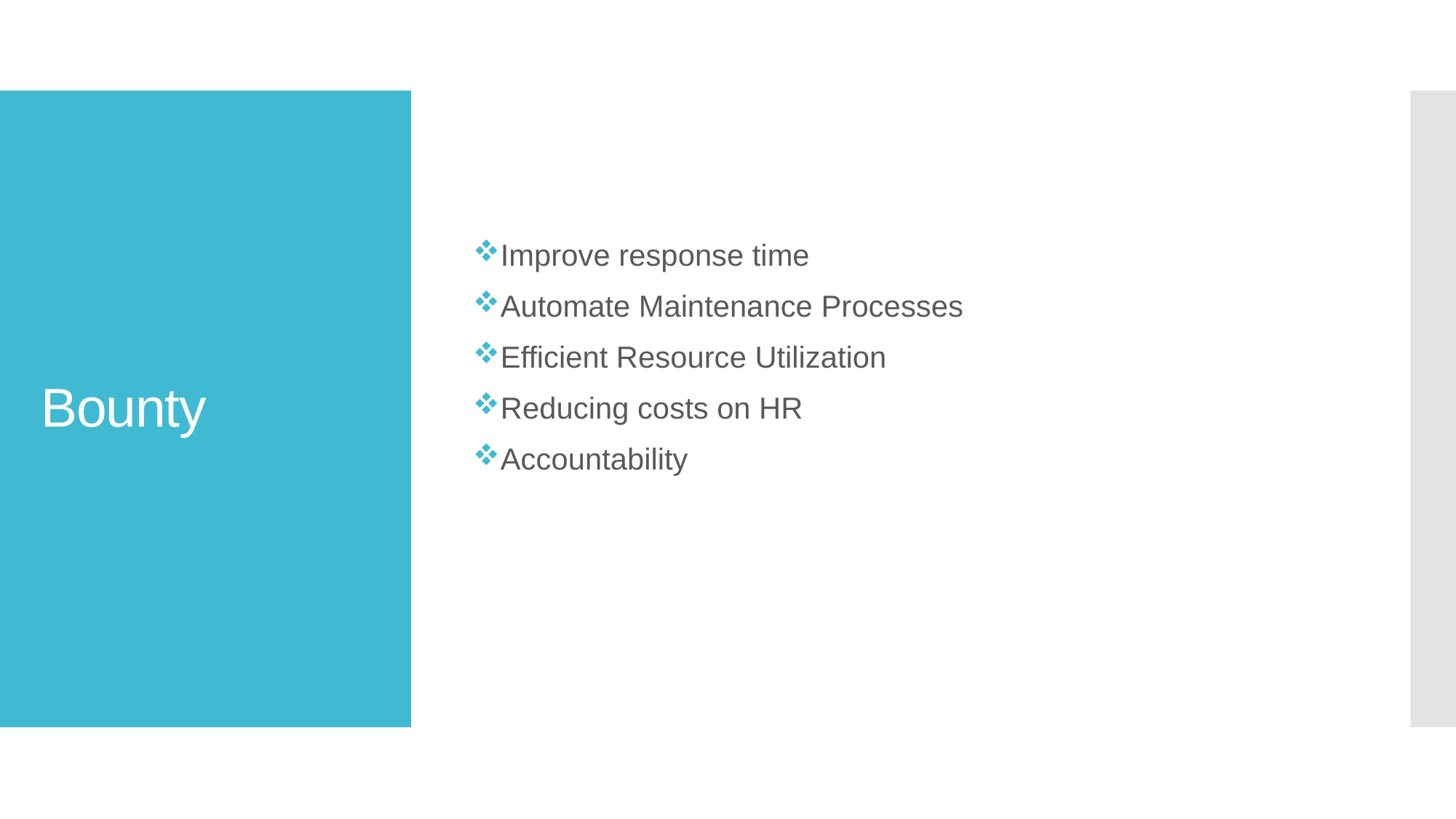

Improve response time
Automate Maintenance Processes
Efficient Resource Utilization
Reducing costs on HR
Accountability

# Bounty